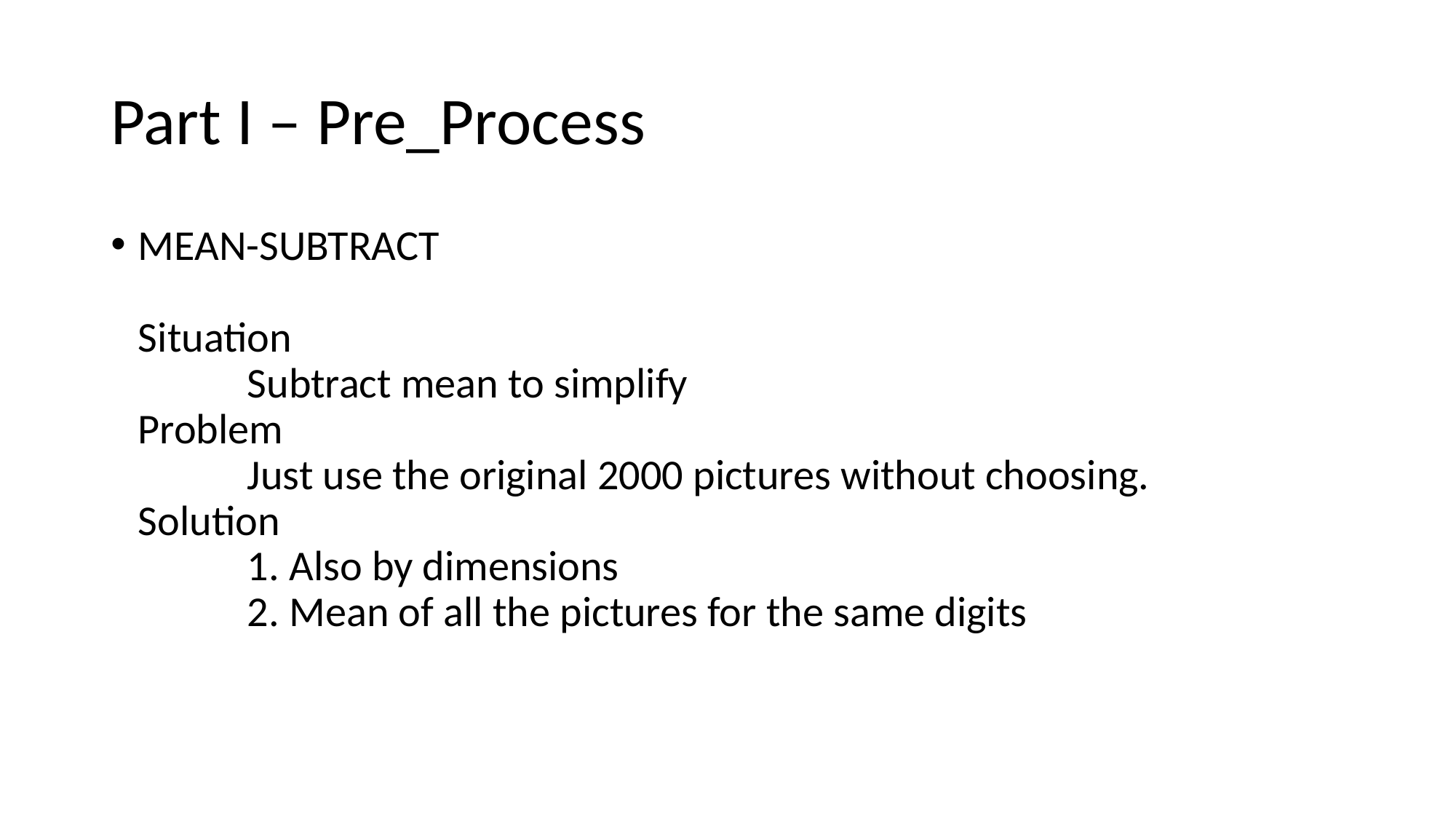

# Part I – Pre_Process
MEAN-SUBTRACT
Situation
	Subtract mean to simplify
Problem
	Just use the original 2000 pictures without choosing.
Solution
	1. Also by dimensions
	2. Mean of all the pictures for the same digits